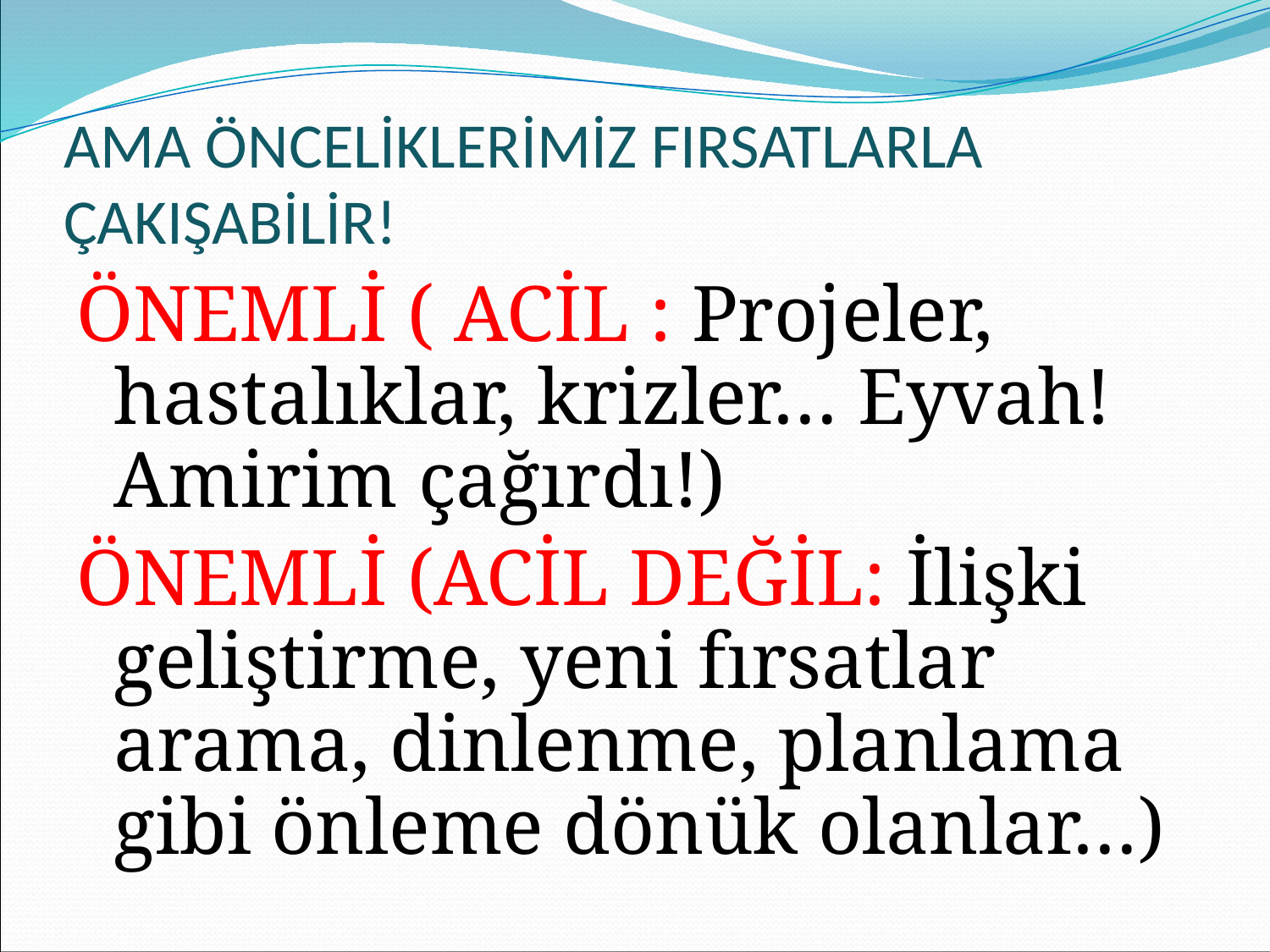

# AMA ÖNCELİKLERİMİZ FIRSATLARLA ÇAKIŞABİLİR!
ÖNEMLİ ( ACİL : Projeler, hastalıklar, krizler… Eyvah! Amirim çağırdı!)
ÖNEMLİ (ACİL DEĞİL: İlişki geliştirme, yeni fırsatlar arama, dinlenme, planlama gibi önleme dönük olanlar…)